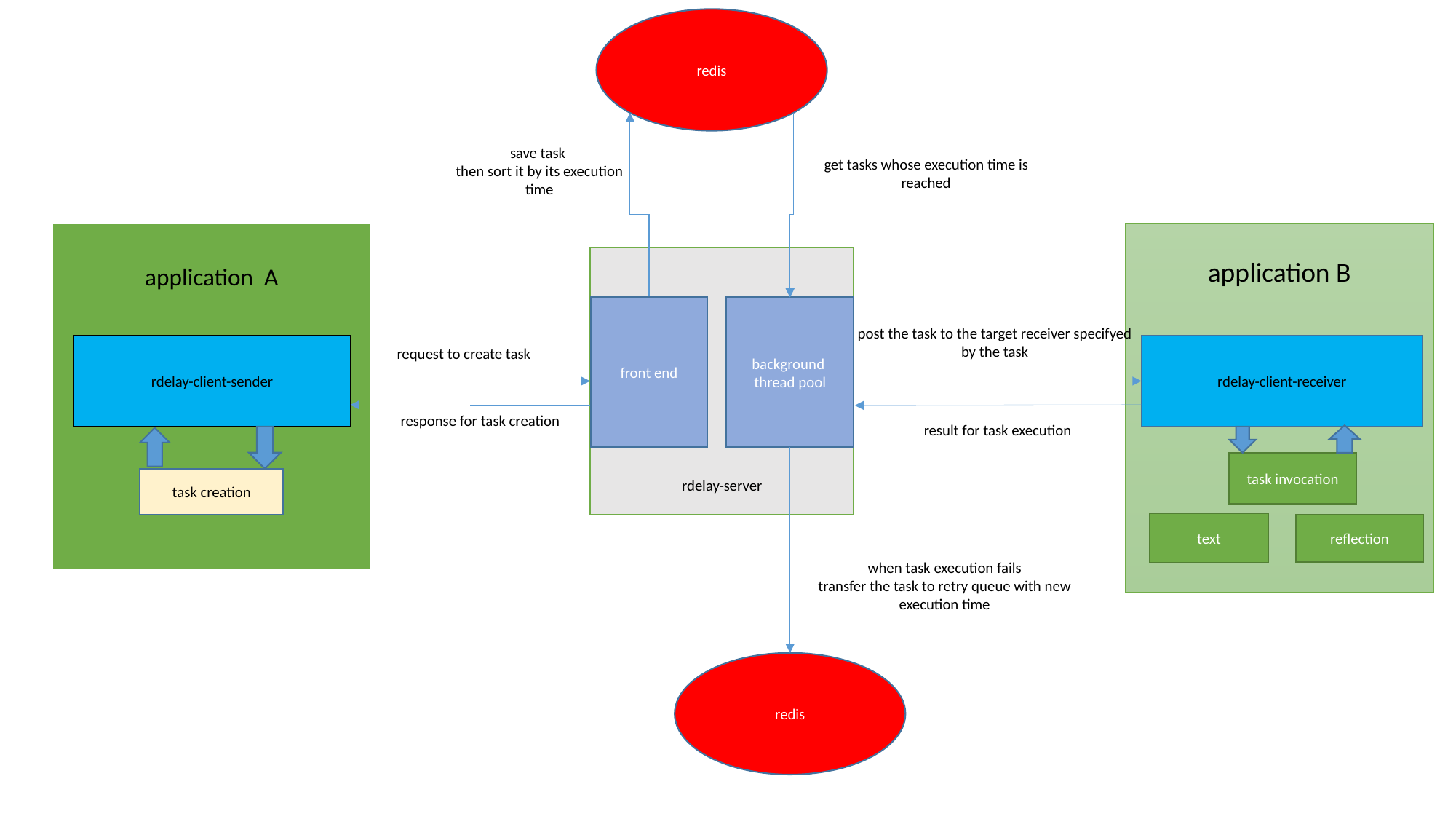

redis
save task
then sort it by its execution time
get tasks whose execution time is reached

application B
application  A
front end
background
thread pool
post the task to the target receiver specifyed by the task
rdelay-client-sender
rdelay-client-receiver
request to create task
response for task creation
result for task execution

task invocation
task creation
rdelay-server
text
reflection
when task execution fails
transfer the task to retry queue with new execution time
redis